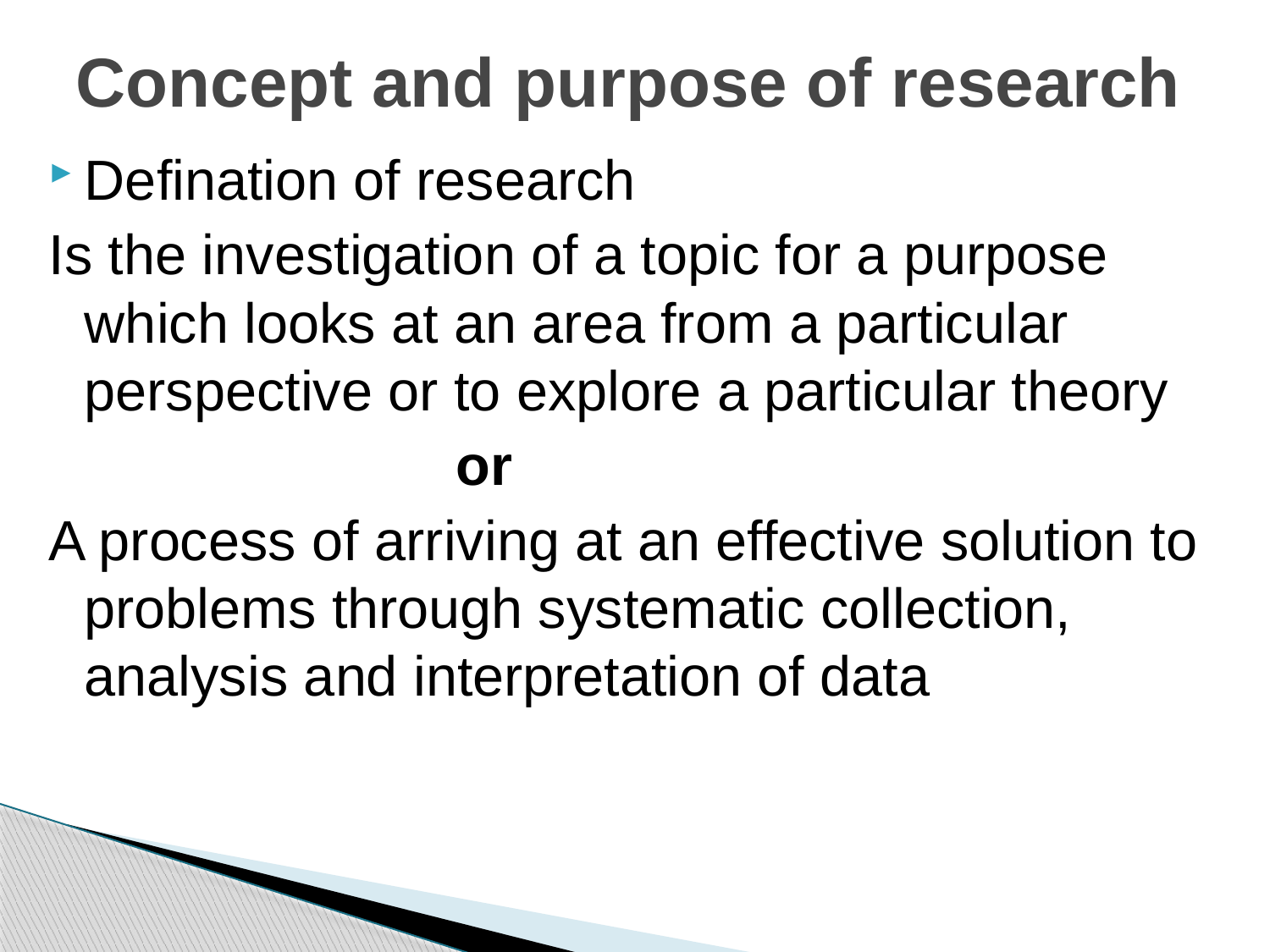

# Concept and purpose of research
Defination of research
Is the investigation of a topic for a purpose which looks at an area from a particular perspective or to explore a particular theory
                          or
A process of arriving at an effective solution to problems through systematic collection, analysis and interpretation of data